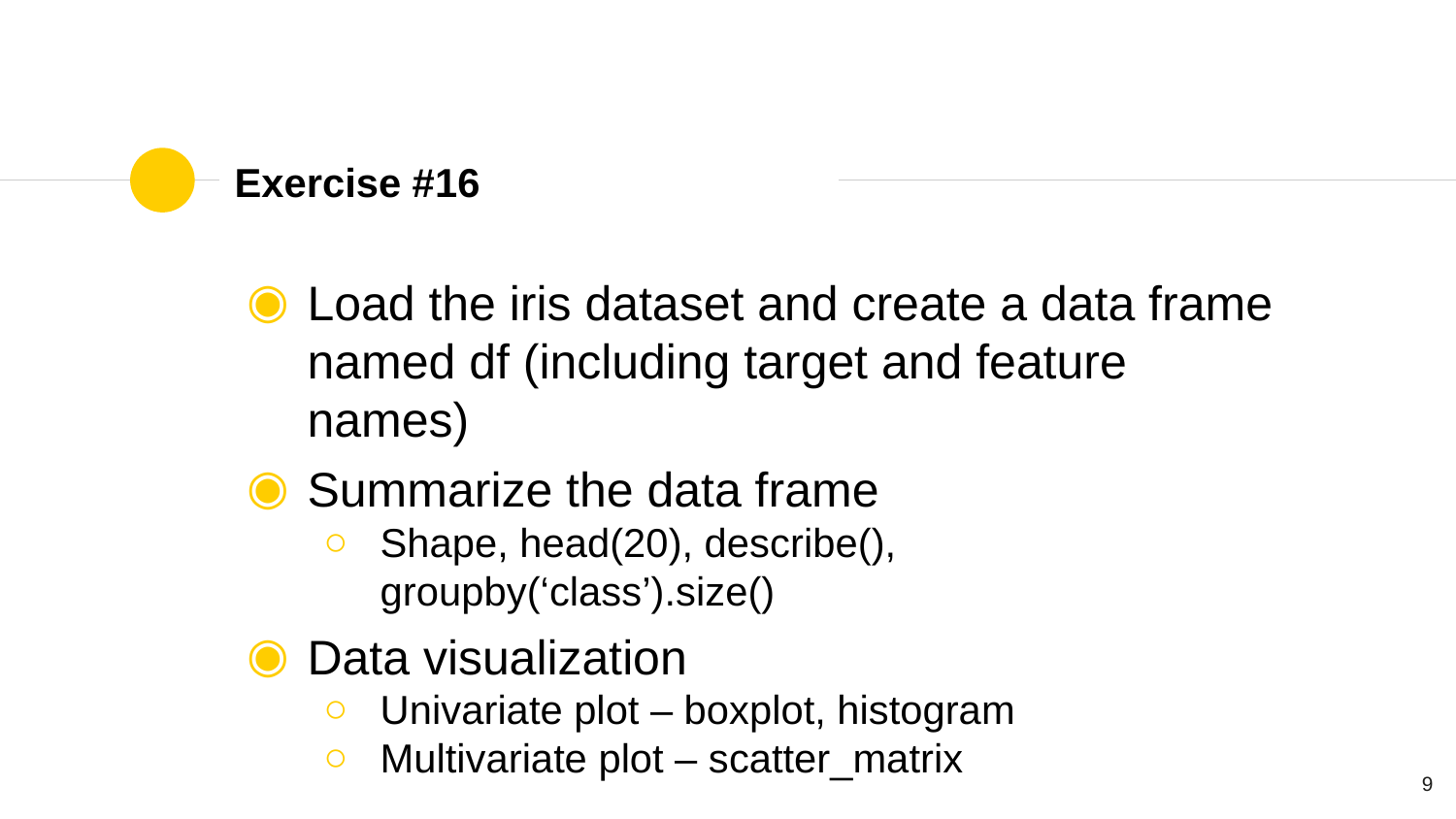

# Exercise #16
Load the iris dataset and create a data frame named df (including target and feature  names)
Summarize the data frame
Shape, head(20), describe(), groupby(‘class’).size()
Data visualization
Univariate plot – boxplot, histogram
Multivariate plot – scatter_matrix
9